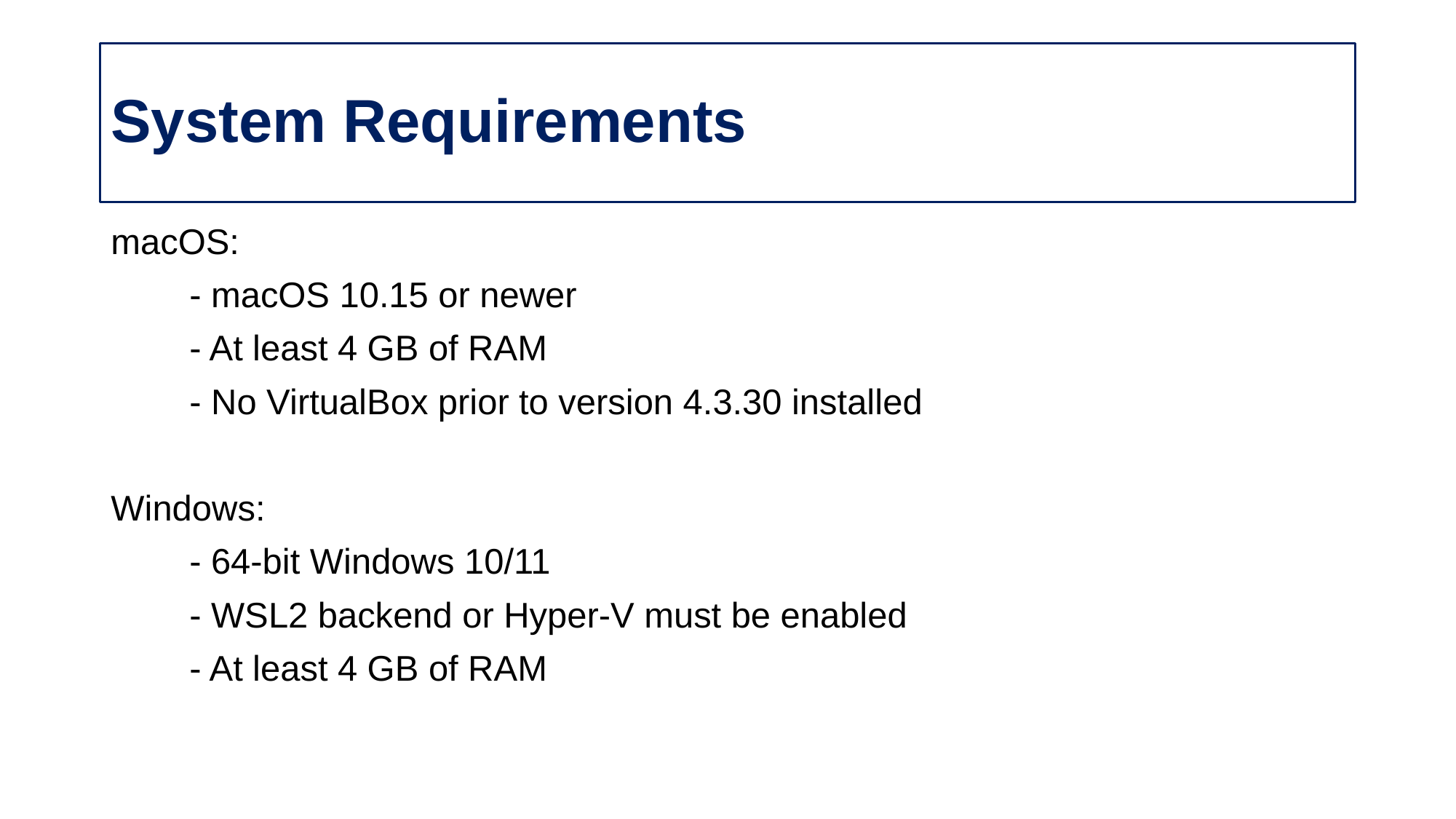

# System Requirements
macOS:
        - macOS 10.15 or newer
        - At least 4 GB of RAM
        - No VirtualBox prior to version 4.3.30 installed

Windows:
        - 64-bit Windows 10/11
        - WSL2 backend or Hyper-V must be enabled
        - At least 4 GB of RAM